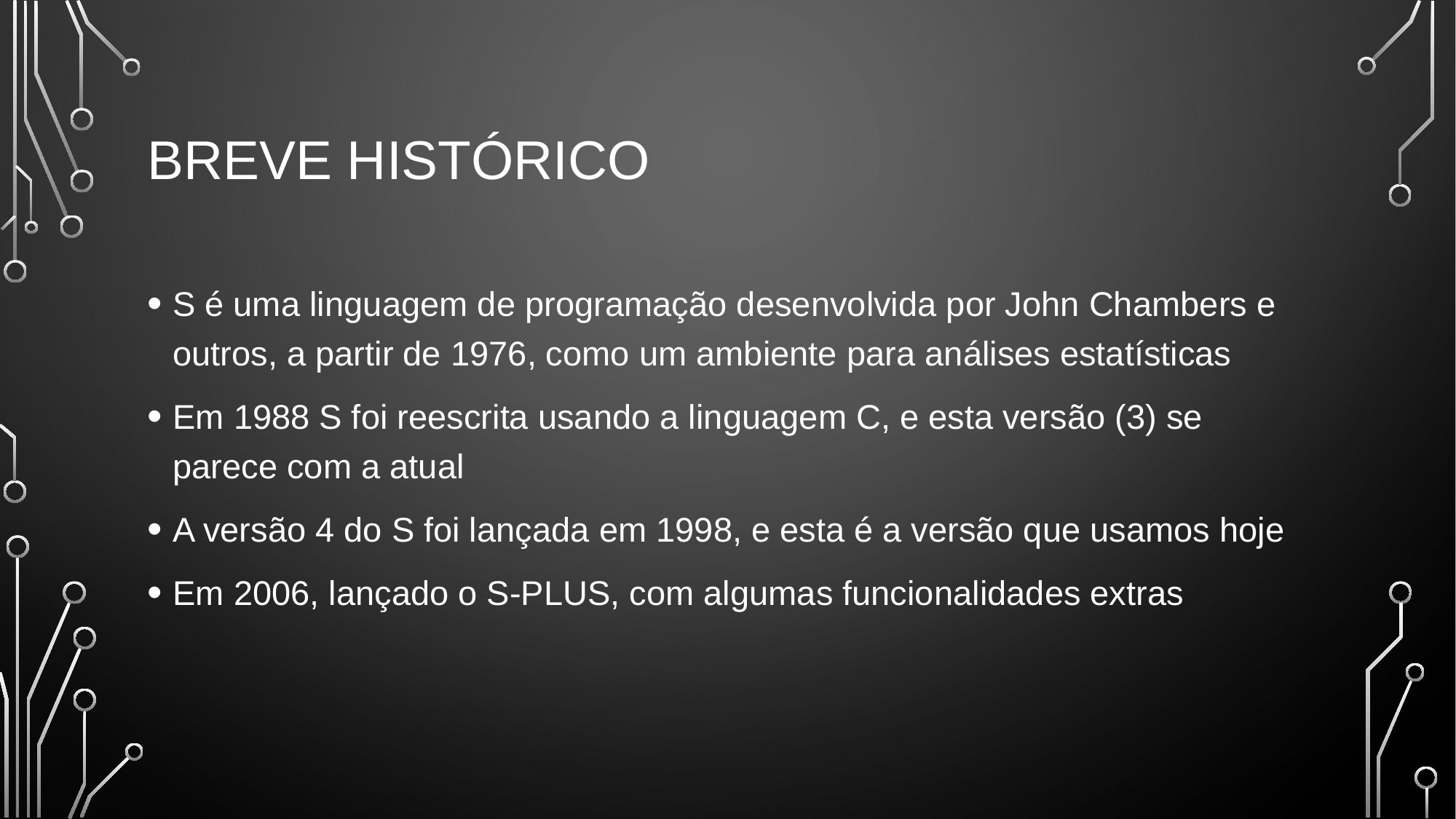

# Breve histórico
S é uma linguagem de programação desenvolvida por John Chambers e outros, a partir de 1976, como um ambiente para análises estatísticas
Em 1988 S foi reescrita usando a linguagem C, e esta versão (3) se parece com a atual
A versão 4 do S foi lançada em 1998, e esta é a versão que usamos hoje
Em 2006, lançado o S-PLUS, com algumas funcionalidades extras